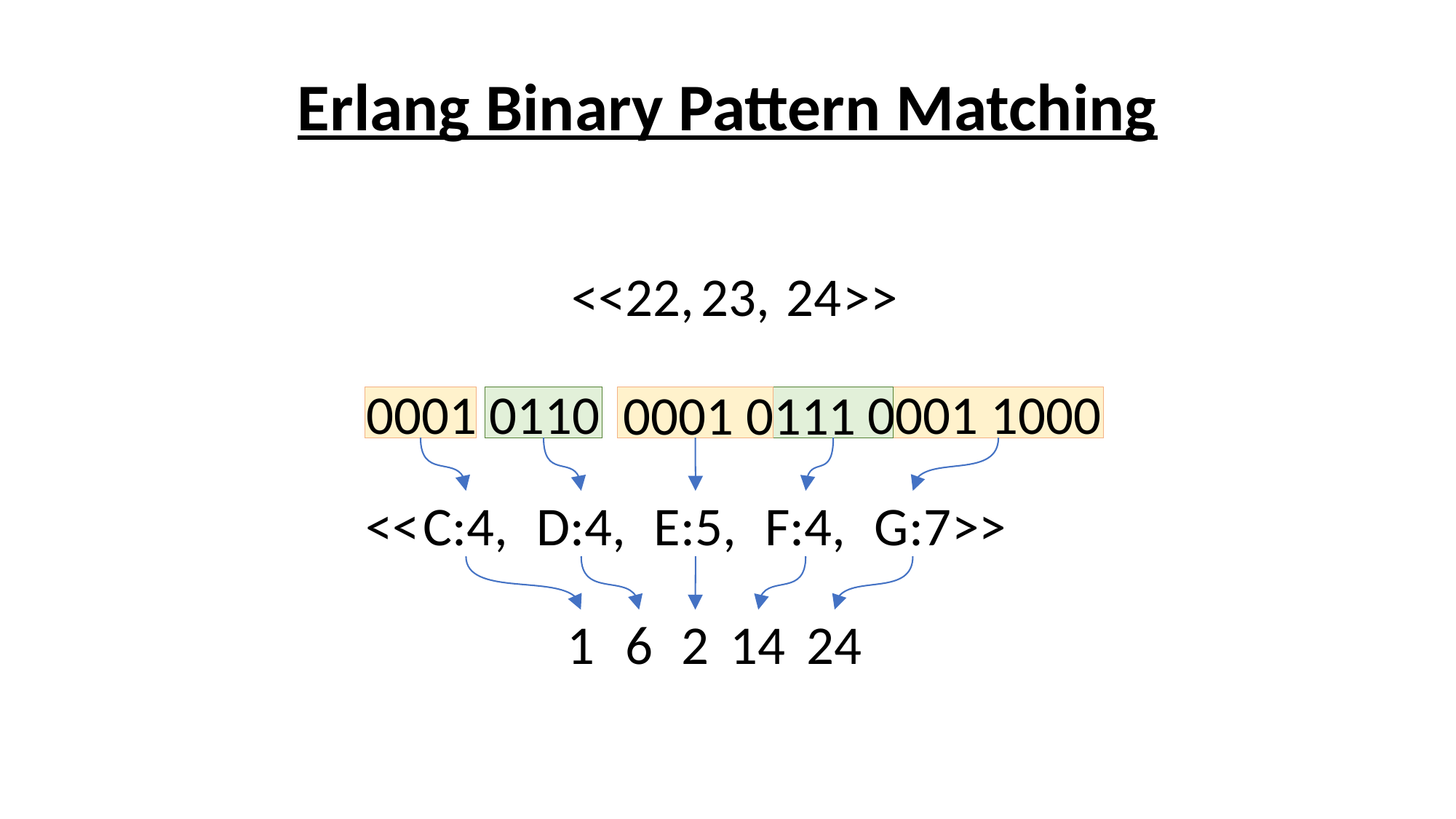

Erlang Binary Pattern Matching
<<22,
23,
24
>>
0001 0110
0001 1000
0001 0111

C:4,
D:4,
E:5,
F:4,
G:7
>>
<<
1
6
2
14
24